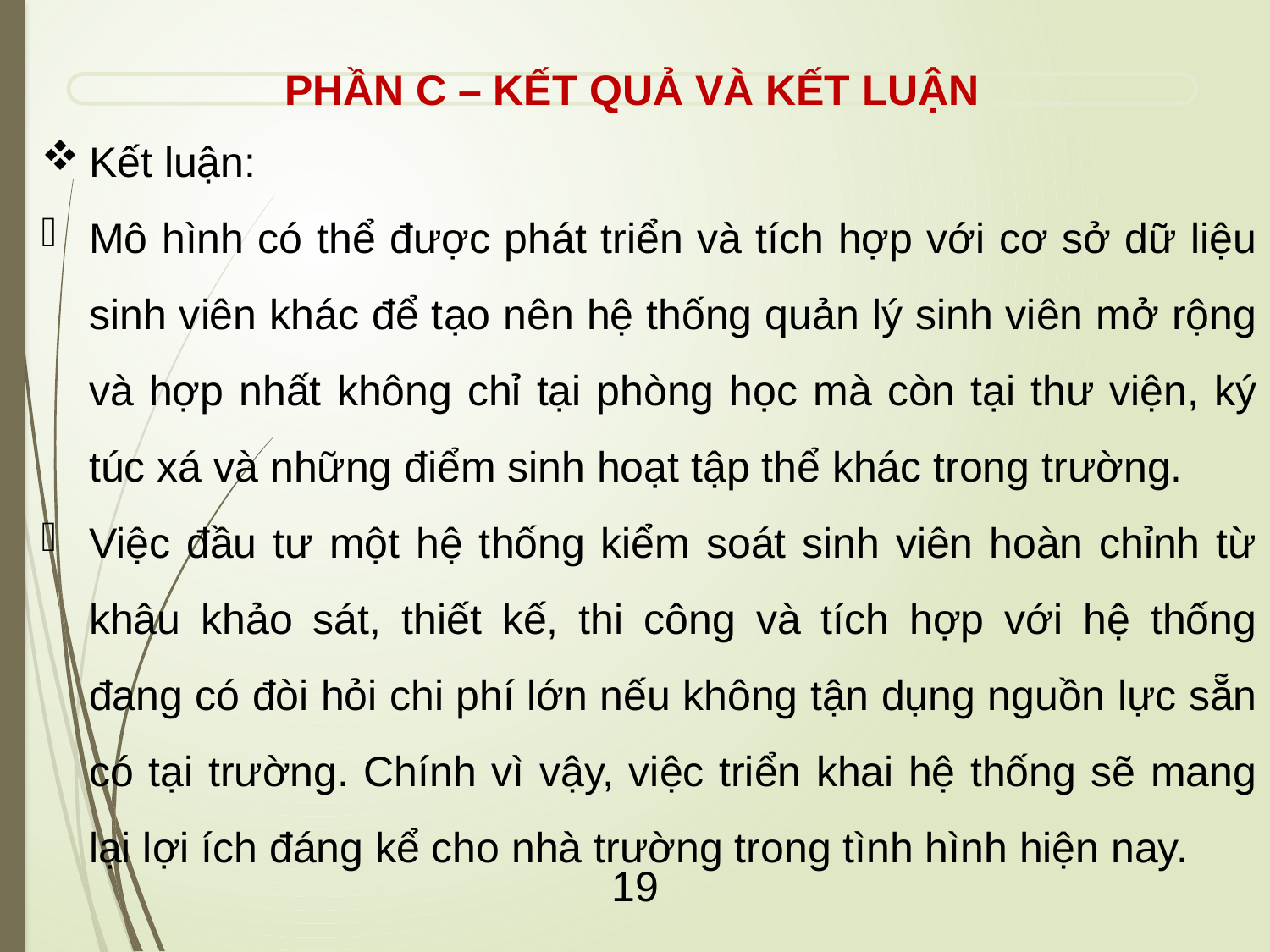

PHẦN C – KẾT QUẢ VÀ KẾT LUẬN
Kết luận:
Mô hình có thể được phát triển và tích hợp với cơ sở dữ liệu sinh viên khác để tạo nên hệ thống quản lý sinh viên mở rộng và hợp nhất không chỉ tại phòng học mà còn tại thư viện, ký túc xá và những điểm sinh hoạt tập thể khác trong trường.
Việc đầu tư một hệ thống kiểm soát sinh viên hoàn chỉnh từ khâu khảo sát, thiết kế, thi công và tích hợp với hệ thống đang có đòi hỏi chi phí lớn nếu không tận dụng nguồn lực sẵn có tại trường. Chính vì vậy, việc triển khai hệ thống sẽ mang lại lợi ích đáng kể cho nhà trường trong tình hình hiện nay.
19